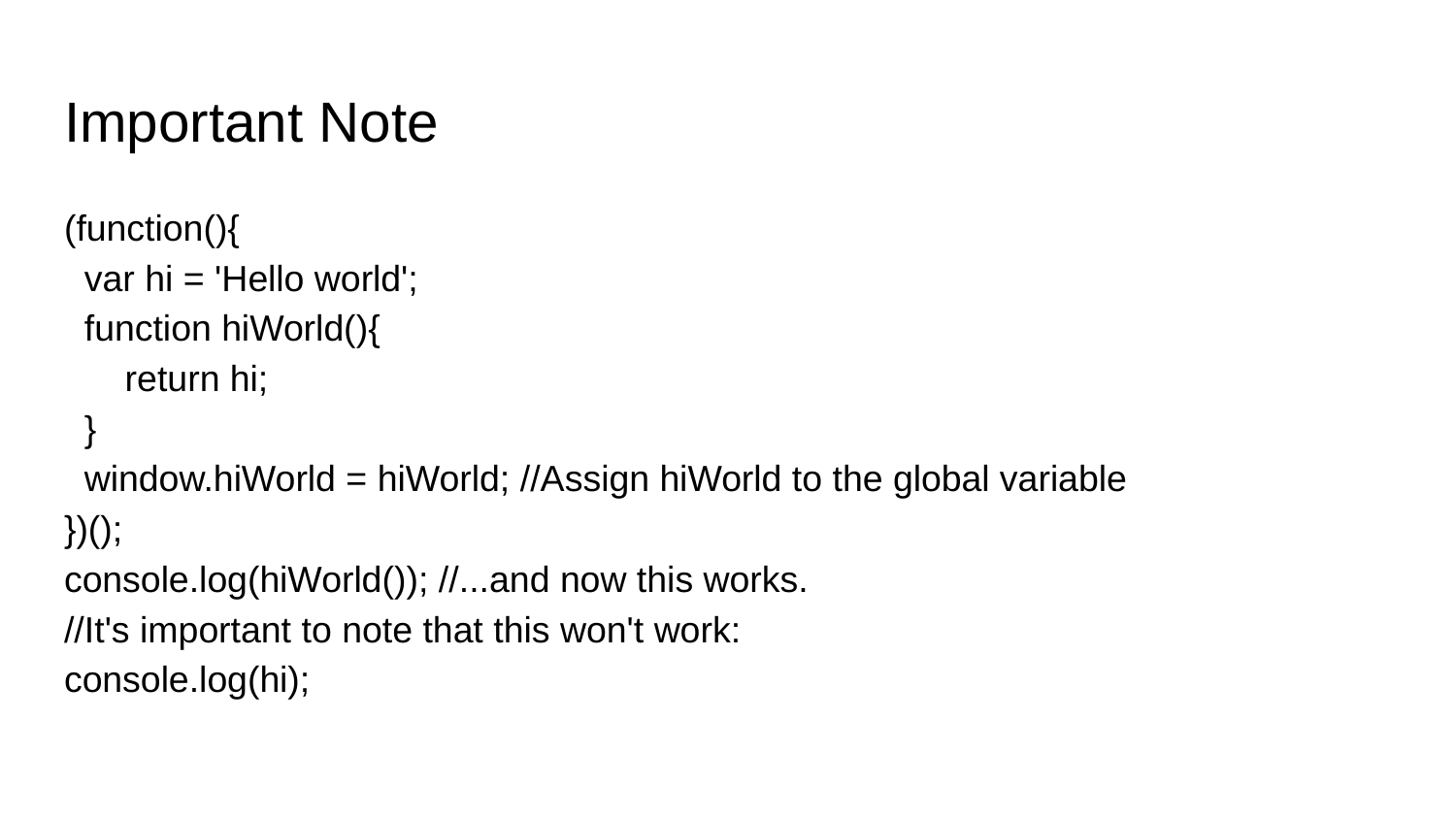

# Important Note
(function(){
  var hi = 'Hello world';
  function hiWorld(){
      return hi;
  }
  window.hiWorld = hiWorld; //Assign hiWorld to the global variable
})();
console.log(hiWorld()); //...and now this works.
//It's important to note that this won't work:
console.log(hi);